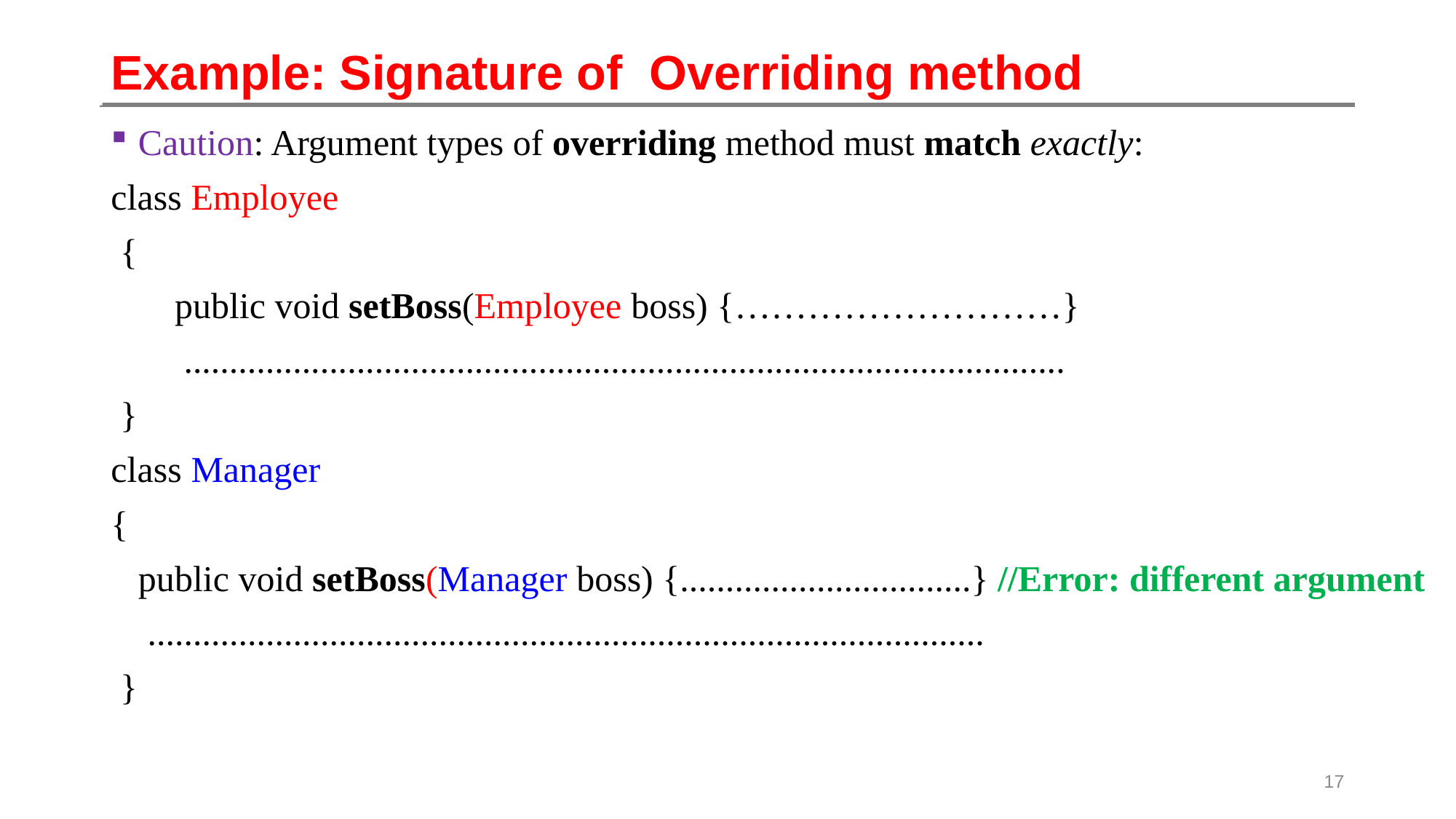

# Example: Signature of  Overriding method
Caution: Argument types of overriding method must match exactly:
class Employee
 {
       public void setBoss(Employee boss) {………………………}
        .................................................................................................
 }
class Manager
{
   public void setBoss(Manager boss) {................................} //Error: different argument
    ............................................................................................
 }
17